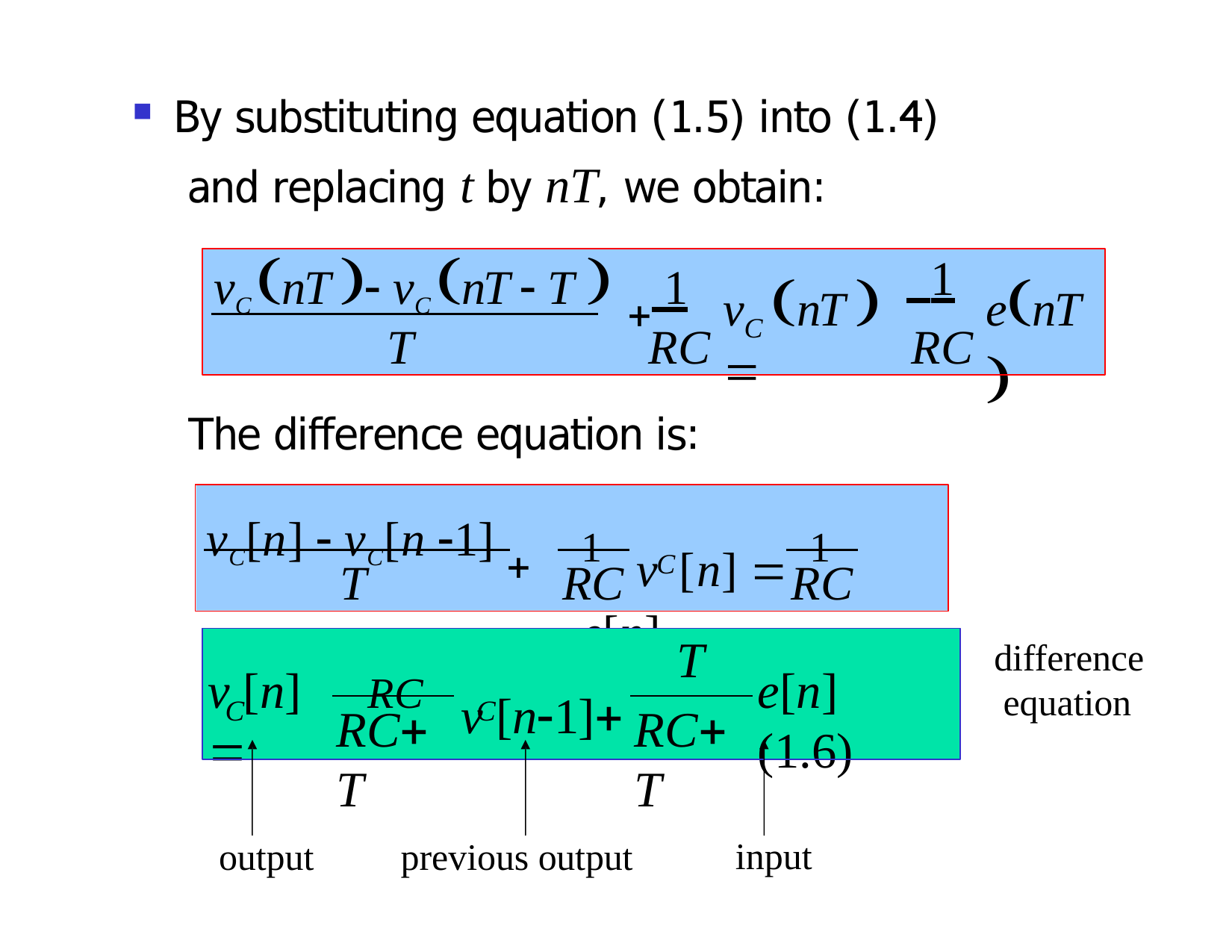

By substituting equation (1.5) into (1.4)  and replacing t by nT, we obtain:
# vC (nT )− vC (nT − T ) + 1
  1
RC

e(nT )
v	(nT ) =
C
T
RC

The difference equation is:
vC[n] − vC[n −1] +

1	v	[n] =	1	e[n]
C
T
RC	RC

T

difference  equation
v [n] =
RC	v [n−1]+
e[n]	(1.6)
C
C
RC+T
RC+T

input
previous output
output
Dr. B. S. Daga  Fr.CRCE, Mumbai